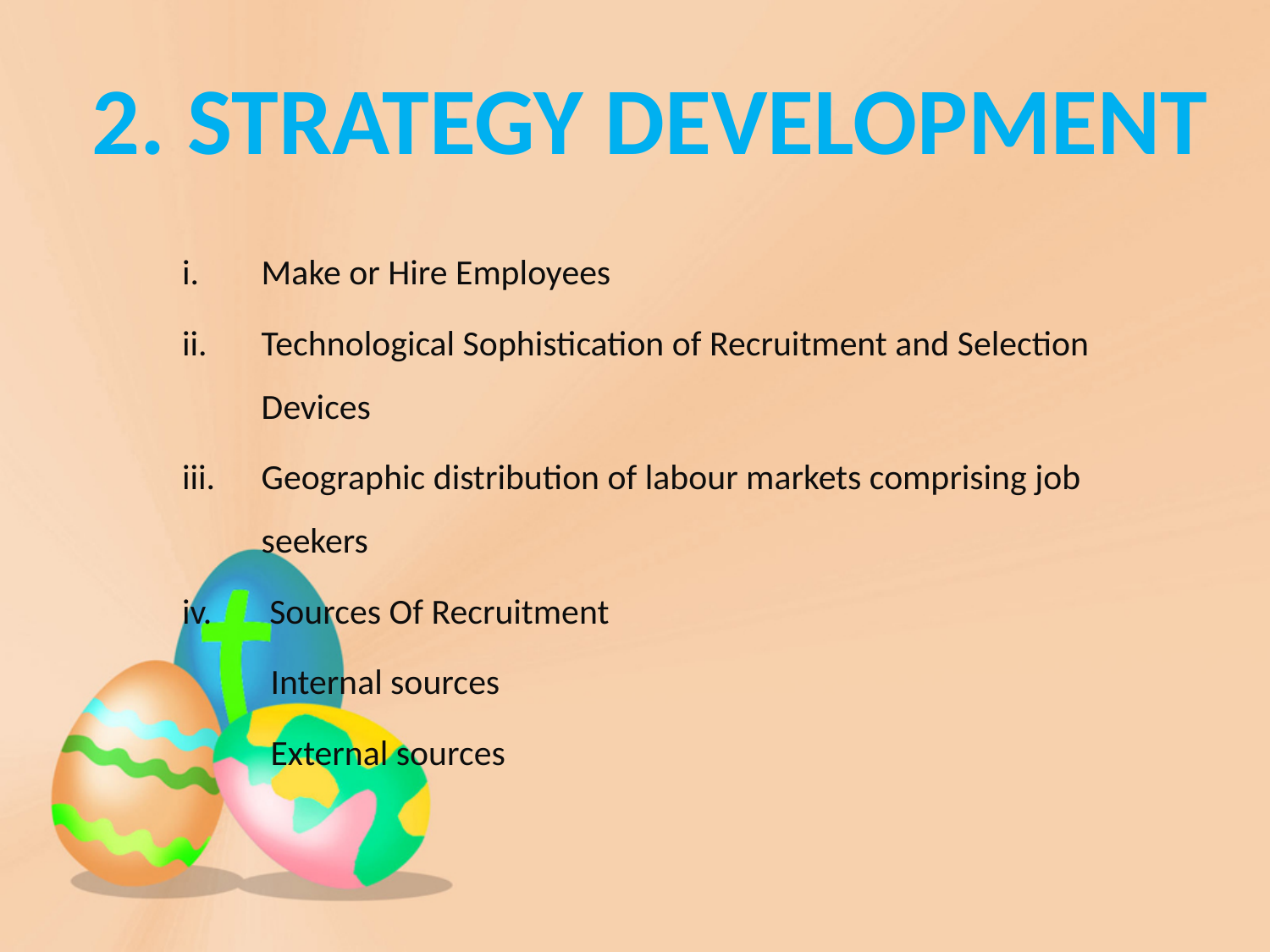

2. Strategy Development
Make or Hire Employees
Technological Sophistication of Recruitment and Selection Devices
Geographic distribution of labour markets comprising job seekers
 Sources Of Recruitment
           Internal sources
           External sources